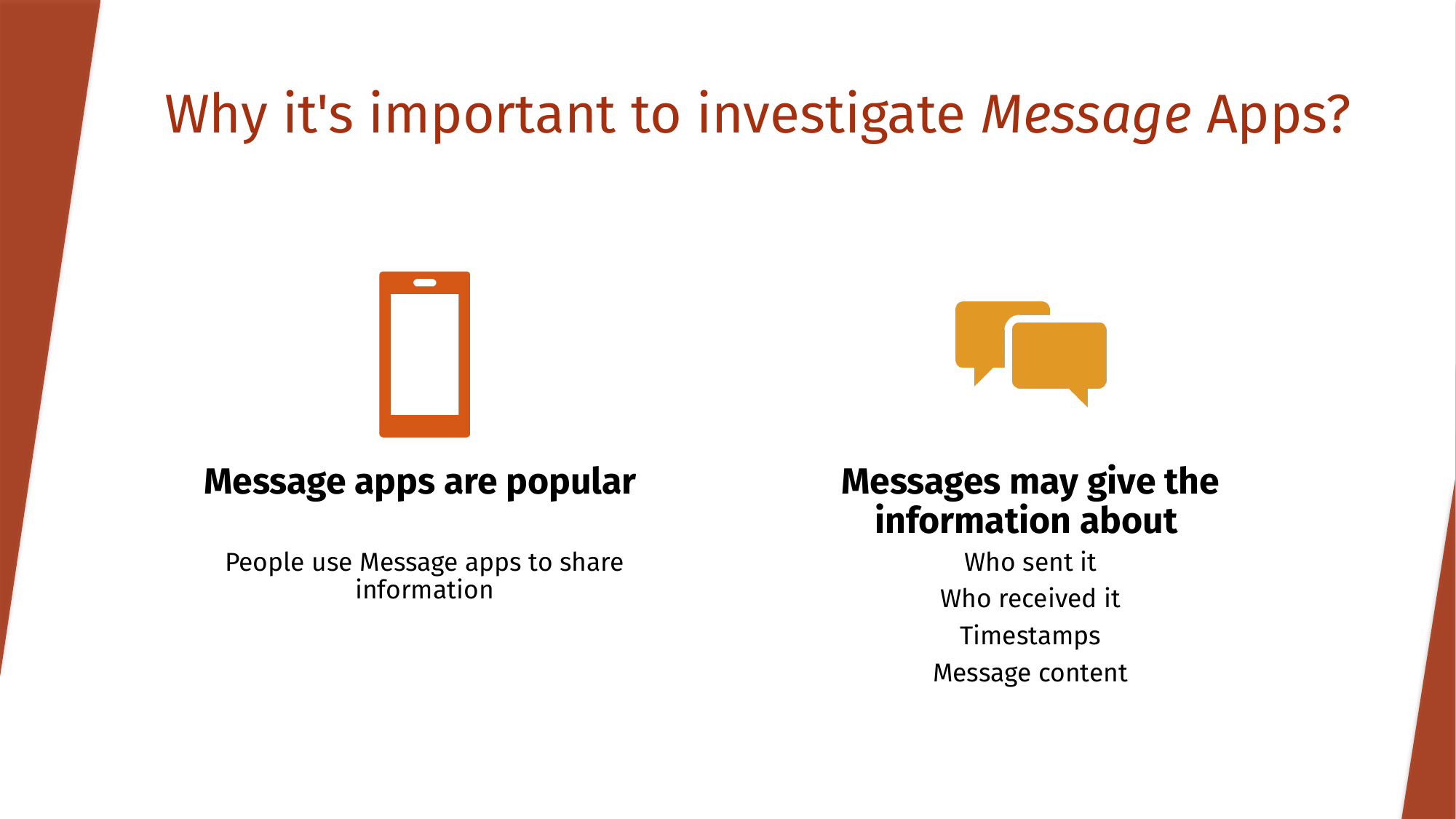

# Why it's important to investigate Message Apps?
Message apps are popular
People use Message apps to share information
Messages may give the information about
Who sent it
Who received it
Timestamps
Message content